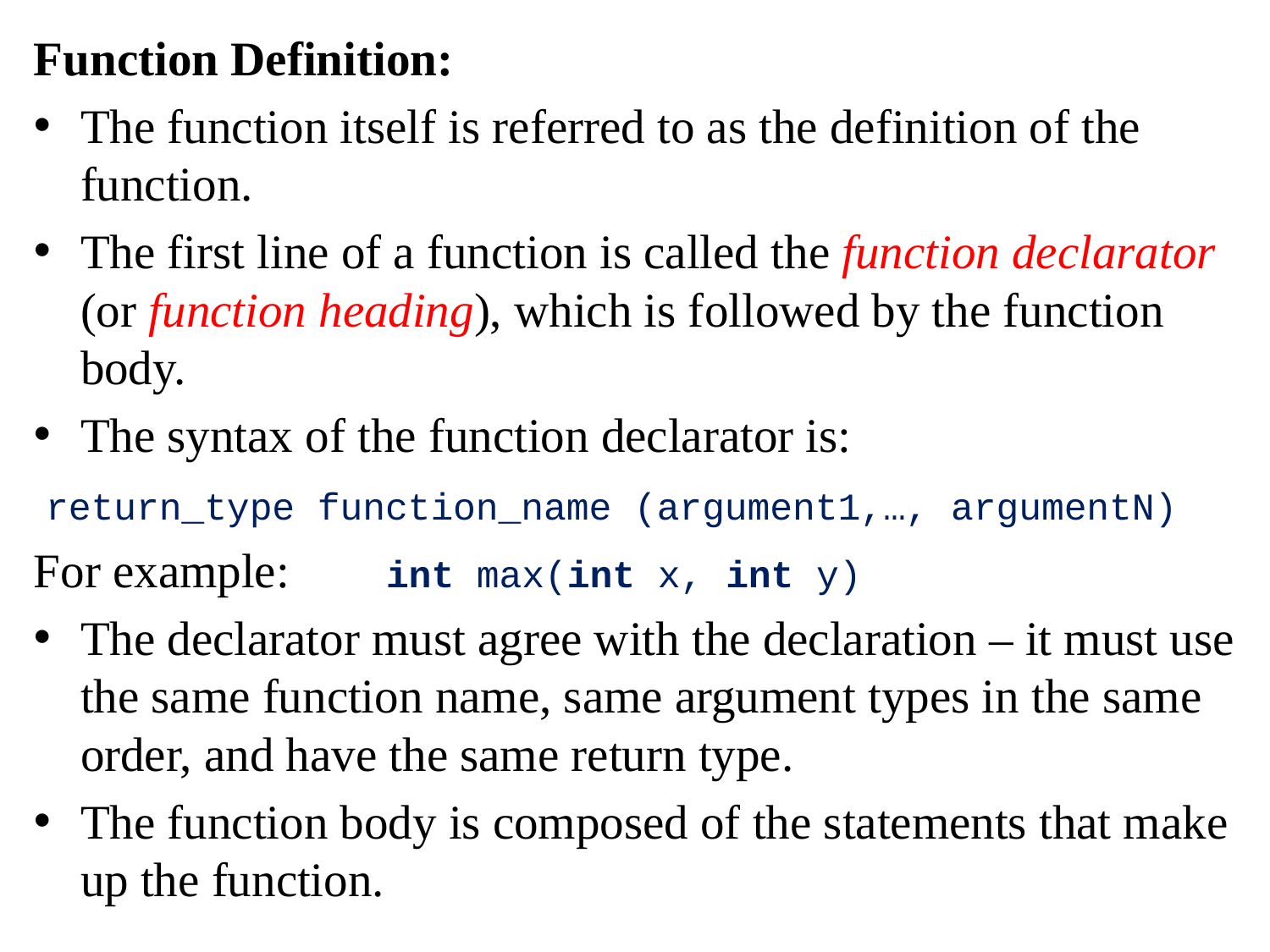

Function Definition:
The function itself is referred to as the definition of the function.
The first line of a function is called the function declarator (or function heading), which is followed by the function body.
The syntax of the function declarator is:
 return_type function_name (argument1,…, argumentN)
For example:        int max(int x, int y)
The declarator must agree with the declaration – it must use the same function name, same argument types in the same order, and have the same return type.
The function body is composed of the statements that make up the function.